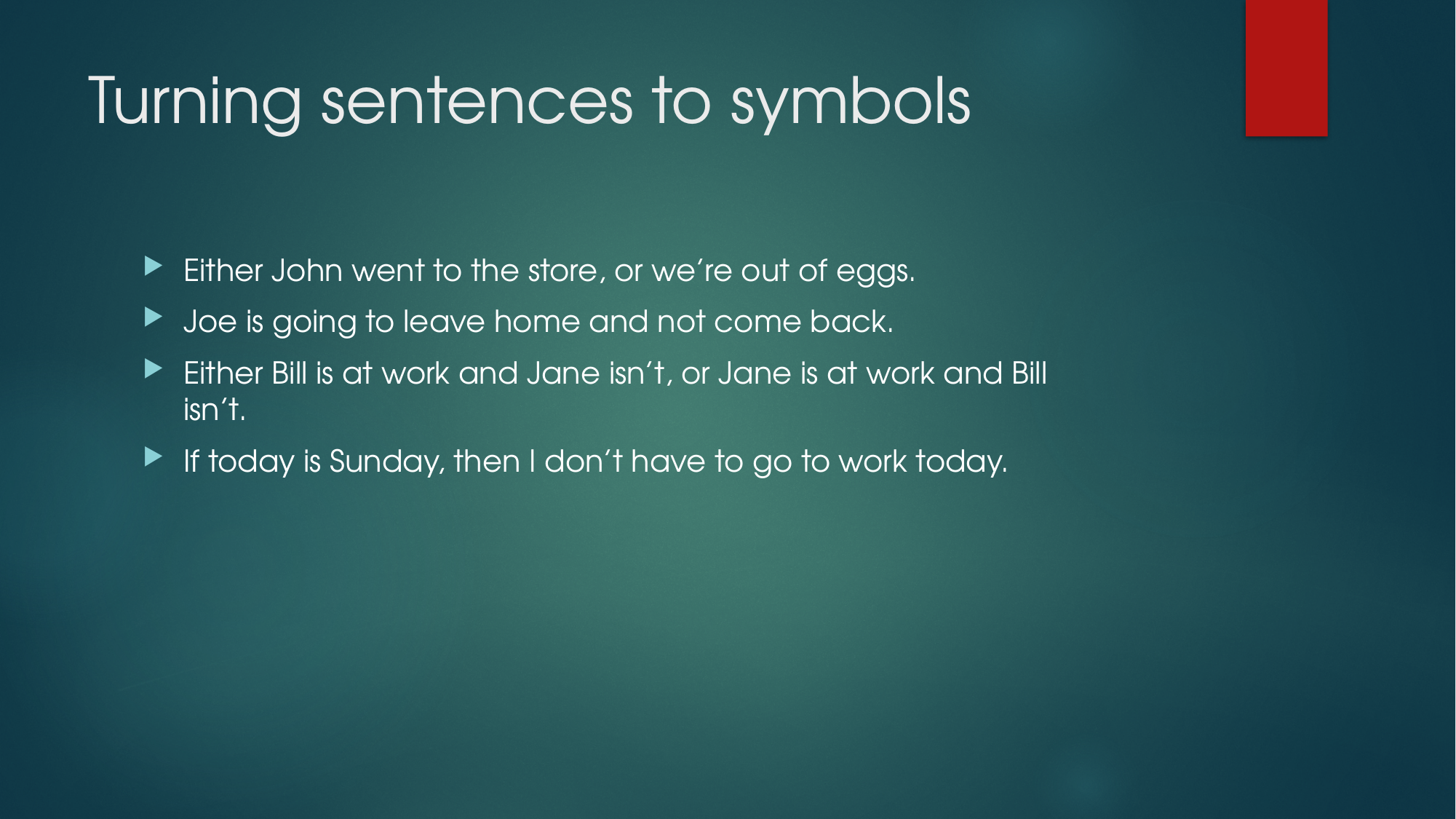

# Turning sentences to symbols
Either John went to the store, or we’re out of eggs.
Joe is going to leave home and not come back.
Either Bill is at work and Jane isn’t, or Jane is at work and Bill
isn’t.
If today is Sunday, then I don’t have to go to work today.